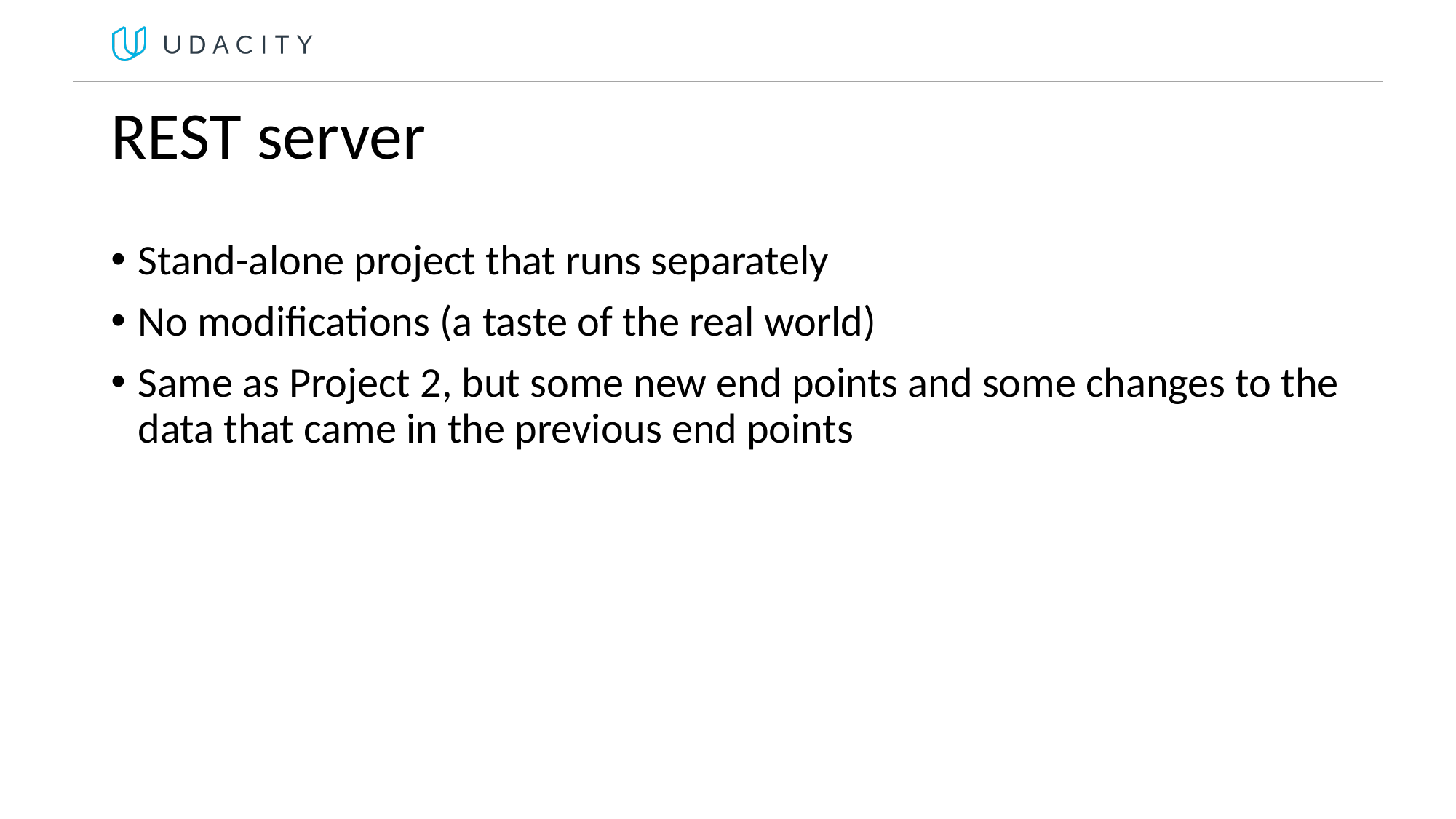

# REST server
Stand-alone project that runs separately
No modifications (a taste of the real world)
Same as Project 2, but some new end points and some changes to the data that came in the previous end points